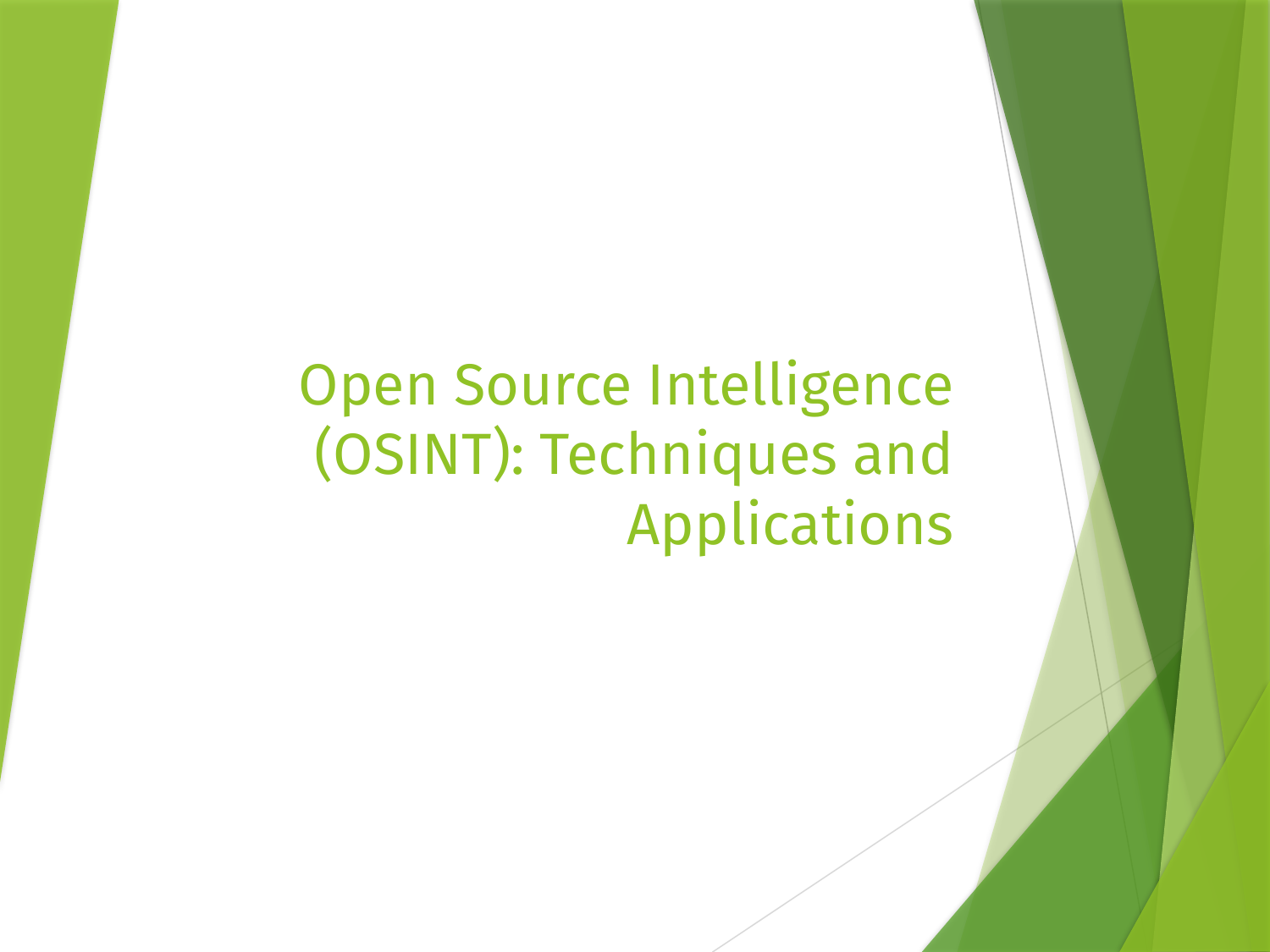

# Open Source Intelligence (OSINT): Techniques and Applications